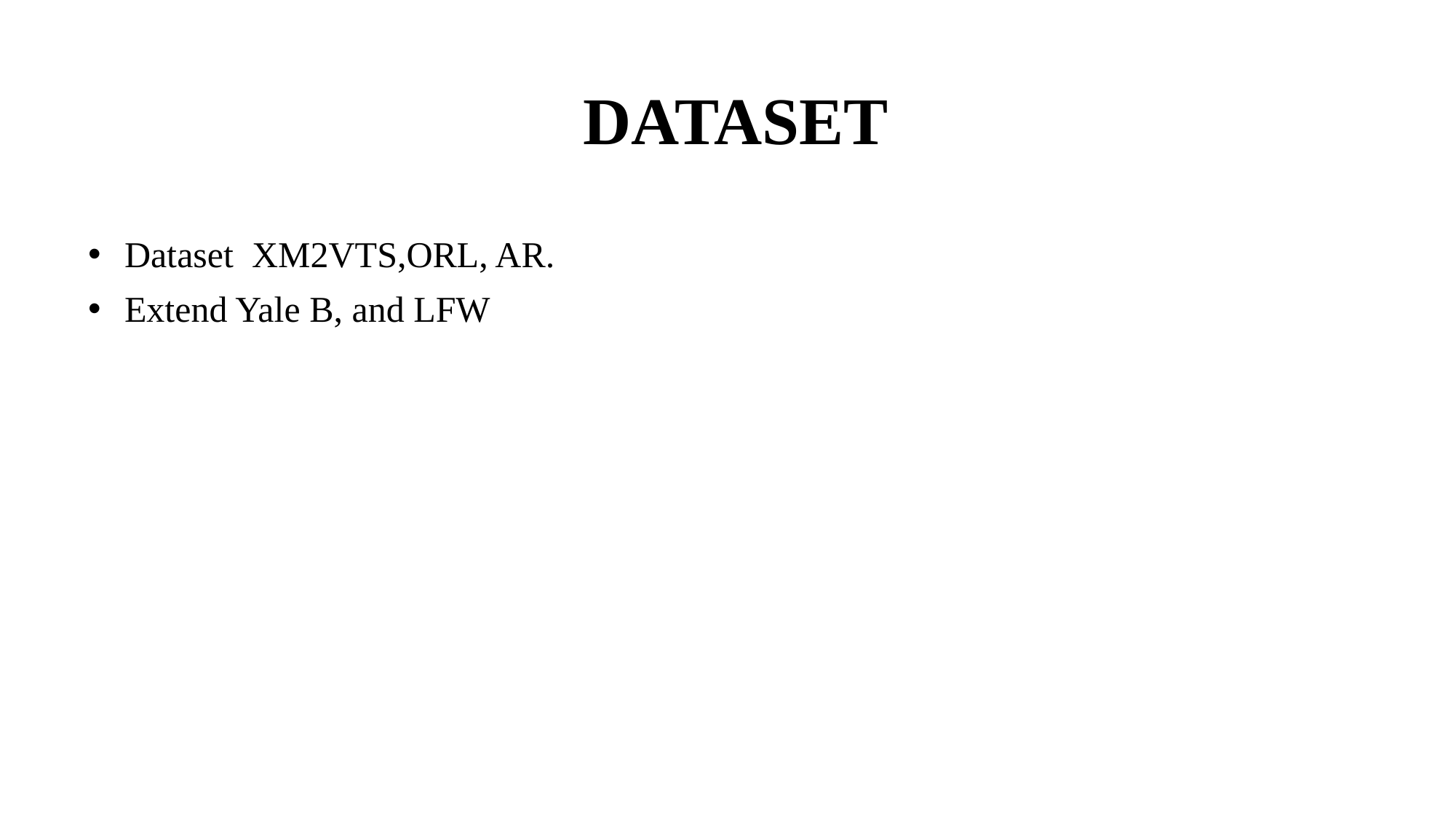

# DATASET

 Dataset  XM2VTS,ORL, AR.
 Extend Yale B, and LFW